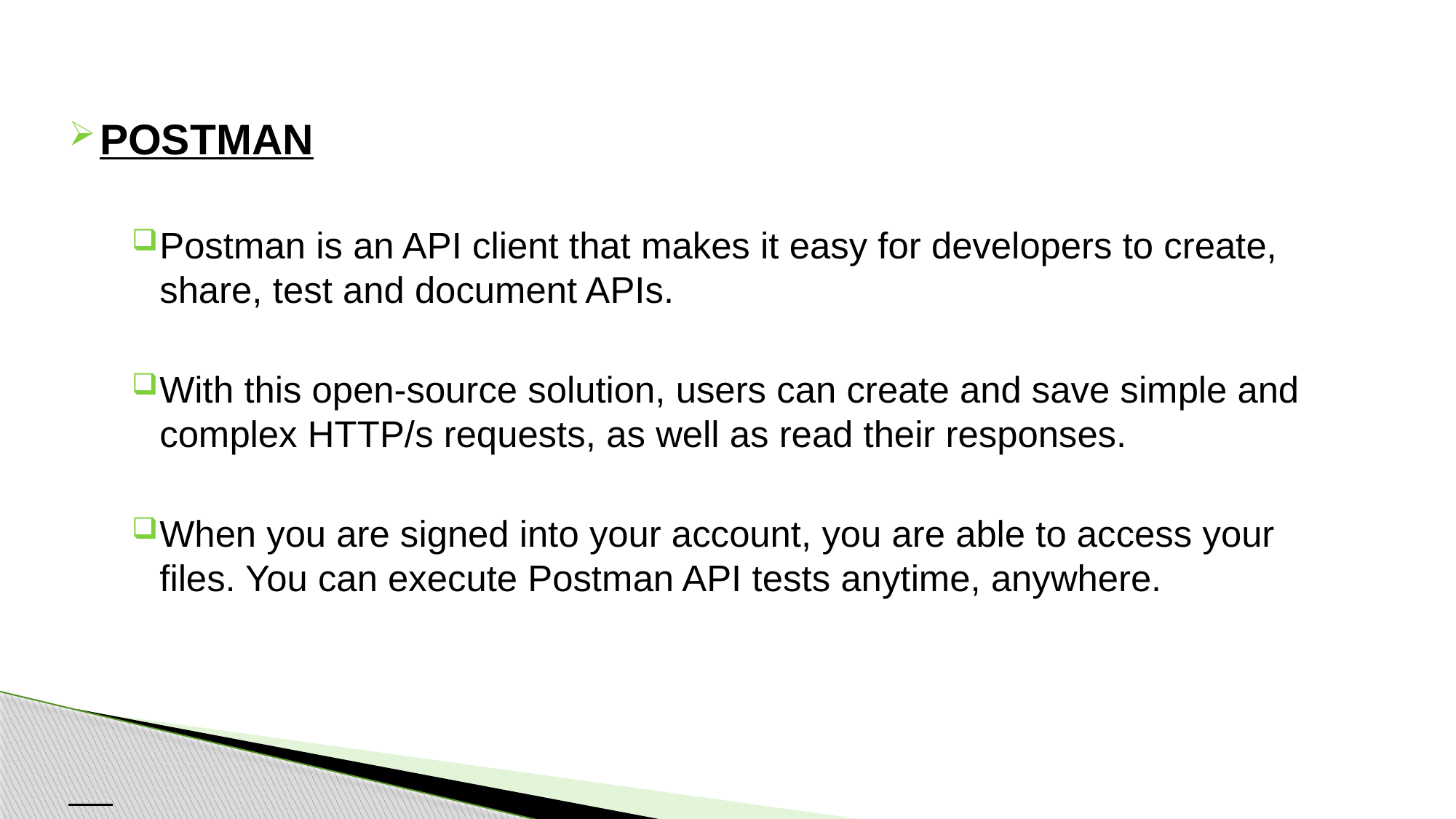

POSTMAN

Postman is an API client that makes it easy for developers to create, share, test and document APIs.

With this open-source solution, users can create and save simple and complex HTTP/s requests, as well as read their responses.

When you are signed into your account, you are able to access your files. You can execute Postman API tests anytime, anywhere.